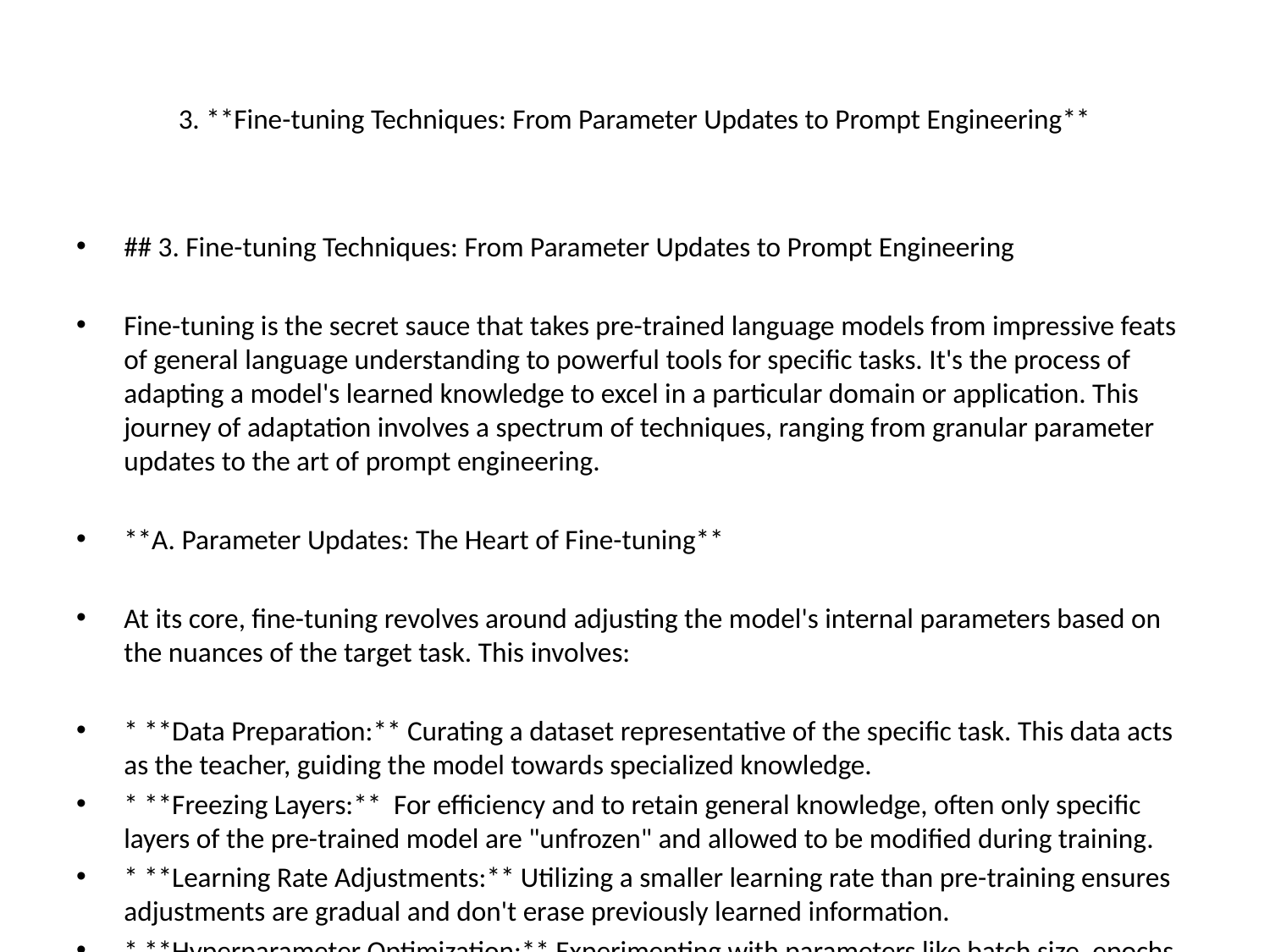

# 3. **Fine-tuning Techniques: From Parameter Updates to Prompt Engineering**
## 3. Fine-tuning Techniques: From Parameter Updates to Prompt Engineering

Fine-tuning is the secret sauce that takes pre-trained language models from impressive feats of general language understanding to powerful tools for specific tasks. It's the process of adapting a model's learned knowledge to excel in a particular domain or application. This journey of adaptation involves a spectrum of techniques, ranging from granular parameter updates to the art of prompt engineering.

**A. Parameter Updates: The Heart of Fine-tuning**

At its core, fine-tuning revolves around adjusting the model's internal parameters based on the nuances of the target task. This involves:

* **Data Preparation:** Curating a dataset representative of the specific task. This data acts as the teacher, guiding the model towards specialized knowledge.
* **Freezing Layers:**  For efficiency and to retain general knowledge, often only specific layers of the pre-trained model are "unfrozen" and allowed to be modified during training.
* **Learning Rate Adjustments:** Utilizing a smaller learning rate than pre-training ensures adjustments are gradual and don't erase previously learned information.
* **Hyperparameter Optimization:** Experimenting with parameters like batch size, epochs, and optimizers to find the sweet spot for optimal performance on the new data.

**B. Beyond Parameter Updates: The Rise of Prompt Engineering**

While parameter updates form the foundation, fine-tuning encompasses more nuanced techniques, particularly with the rise of large language models (LLMs):

* **Prompt Engineering:** This art involves crafting specific input prompts that elicit desired outputs from the model. By carefully designing the wording, format, and context within the prompt, users can guide the LLM towards generating more accurate and relevant responses.
* **Few-shot Learning:**  Fine-tuning with minimal task-specific data by providing the model with a few examples within the prompt itself. This allows for quick adaptation to new tasks without extensive training data.
* **Prompt Tuning:** A recent advancement where instead of updating the entire model, only a small set of parameters related to the prompt are adjusted. This allows for efficient adaptation while preserving the original model's capabilities.

**C. Choosing the Right Technique**

The choice of fine-tuning technique depends on various factors:

* **Task Complexity:** Simple tasks might benefit from prompt engineering, while complex tasks may require parameter updates.
* **Available Data:** Limited data favors few-shot learning and prompt engineering, while abundant data allows for more comprehensive parameter fine-tuning.
* **Computational Resources:** Prompt engineering is less resource-intensive compared to full-fledged parameter updates.

**D. The Future of Fine-tuning**

The field of fine-tuning is constantly evolving. New techniques and strategies emerge continuously, pushing the boundaries of what's possible with pre-trained models. As LLMs grow larger and more complex, finding efficient and effective fine-tuning methods will be crucial for unlocking their full potential across various domains.

**In conclusion,** fine-tuning is a multifaceted process that empowers us to tailor powerful language models to specific needs. By understanding the spectrum of techniques available, from granular parameter updates to the finesse of prompt engineering, we can unlock the true potential of these models and drive innovation across industries.